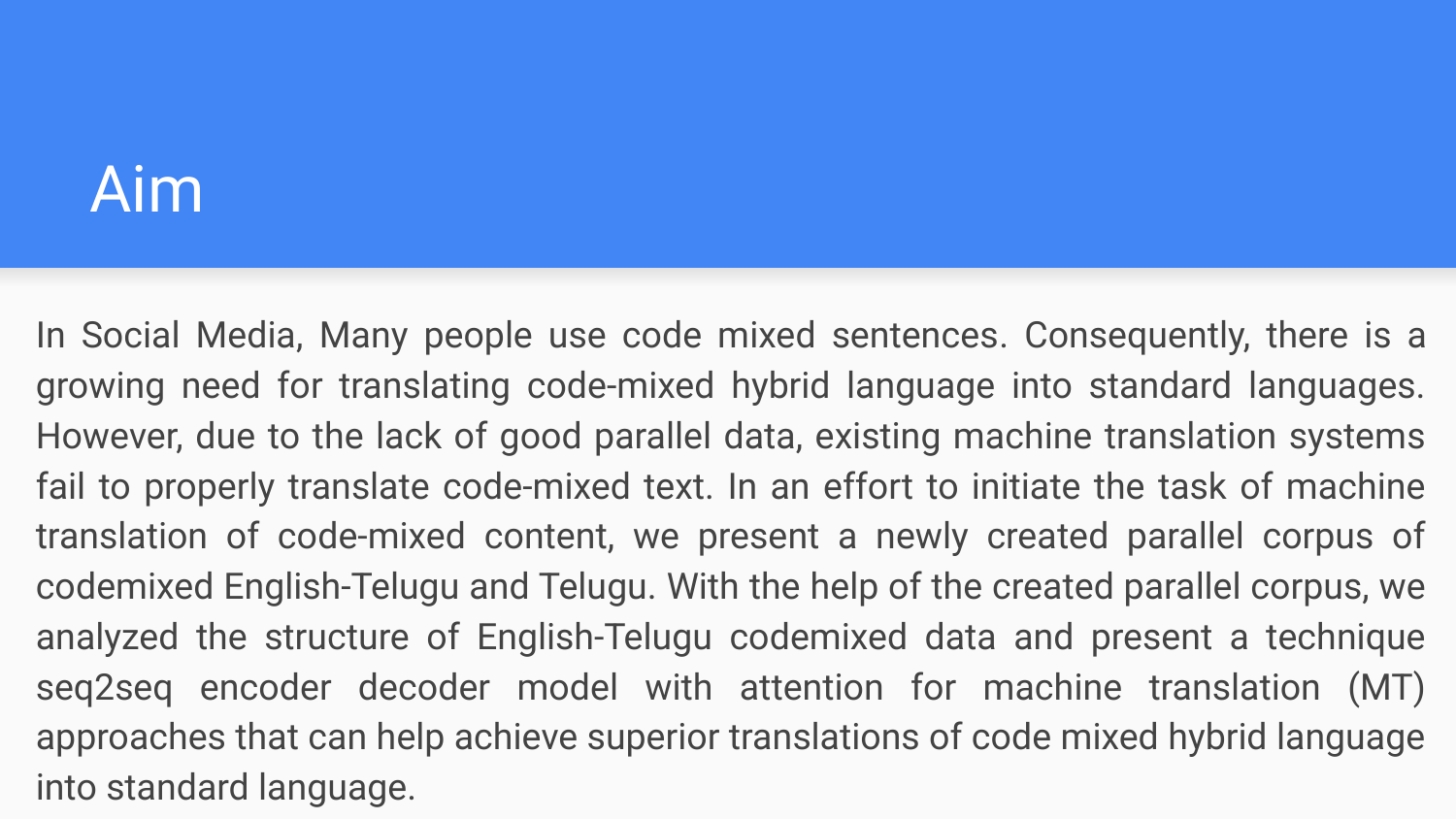

# Aim
In Social Media, Many people use code mixed sentences. Consequently, there is a growing need for translating code-mixed hybrid language into standard languages. However, due to the lack of good parallel data, existing machine translation systems fail to properly translate code-mixed text. In an effort to initiate the task of machine translation of code-mixed content, we present a newly created parallel corpus of codemixed English-Telugu and Telugu. With the help of the created parallel corpus, we analyzed the structure of English-Telugu codemixed data and present a technique seq2seq encoder decoder model with attention for machine translation (MT) approaches that can help achieve superior translations of code mixed hybrid language into standard language.